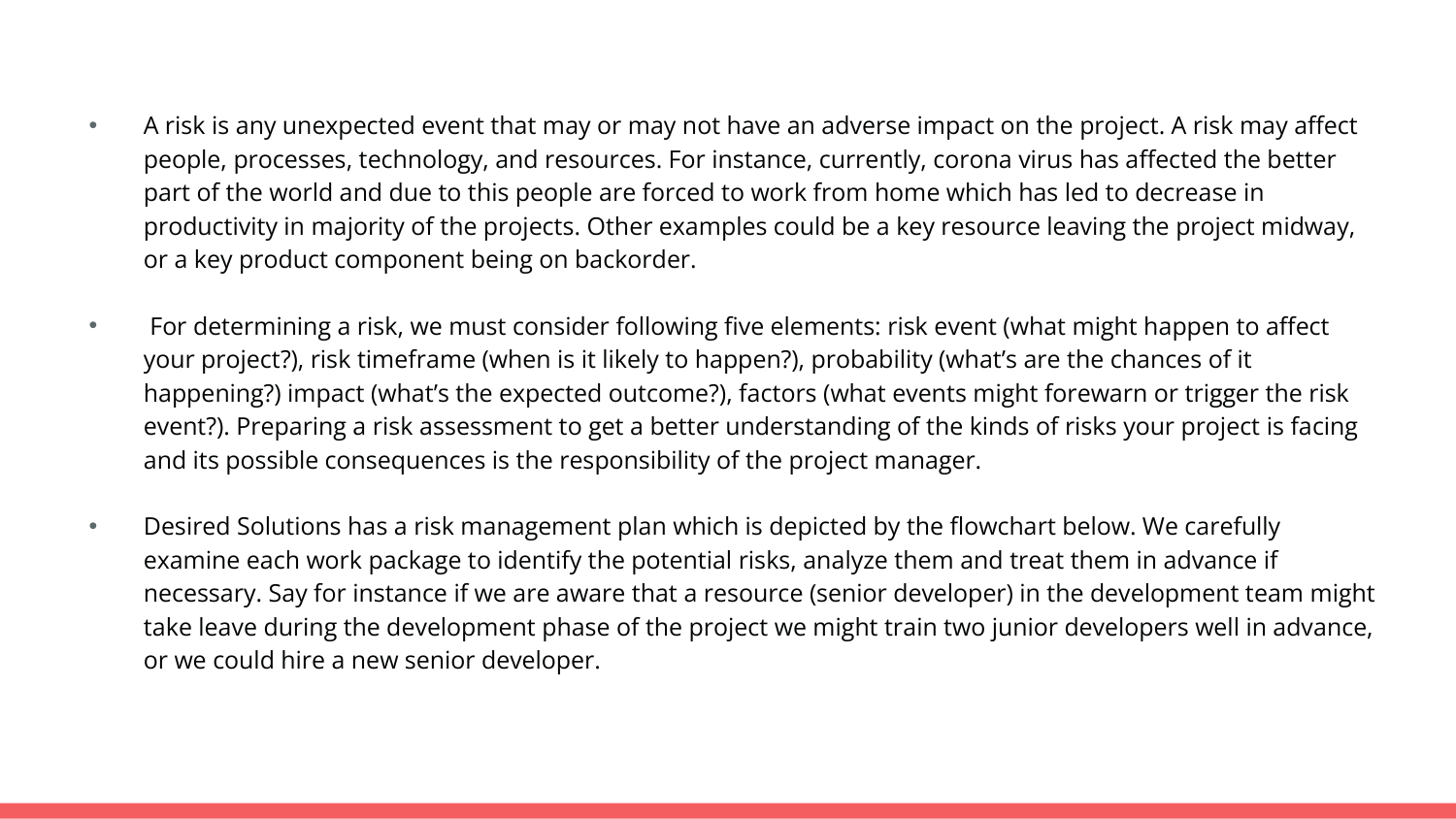

A risk is any unexpected event that may or may not have an adverse impact on the project. A risk may affect people, processes, technology, and resources. For instance, currently, corona virus has affected the better part of the world and due to this people are forced to work from home which has led to decrease in productivity in majority of the projects. Other examples could be a key resource leaving the project midway, or a key product component being on backorder.

 For determining a risk, we must consider following five elements: risk event (what might happen to affect your project?), risk timeframe (when is it likely to happen?), probability (what’s are the chances of it happening?) impact (what’s the expected outcome?), factors (what events might forewarn or trigger the risk event?). Preparing a risk assessment to get a better understanding of the kinds of risks your project is facing and its possible consequences is the responsibility of the project manager.

Desired Solutions has a risk management plan which is depicted by the flowchart below. We carefully examine each work package to identify the potential risks, analyze them and treat them in advance if necessary. Say for instance if we are aware that a resource (senior developer) in the development team might take leave during the development phase of the project we might train two junior developers well in advance, or we could hire a new senior developer.